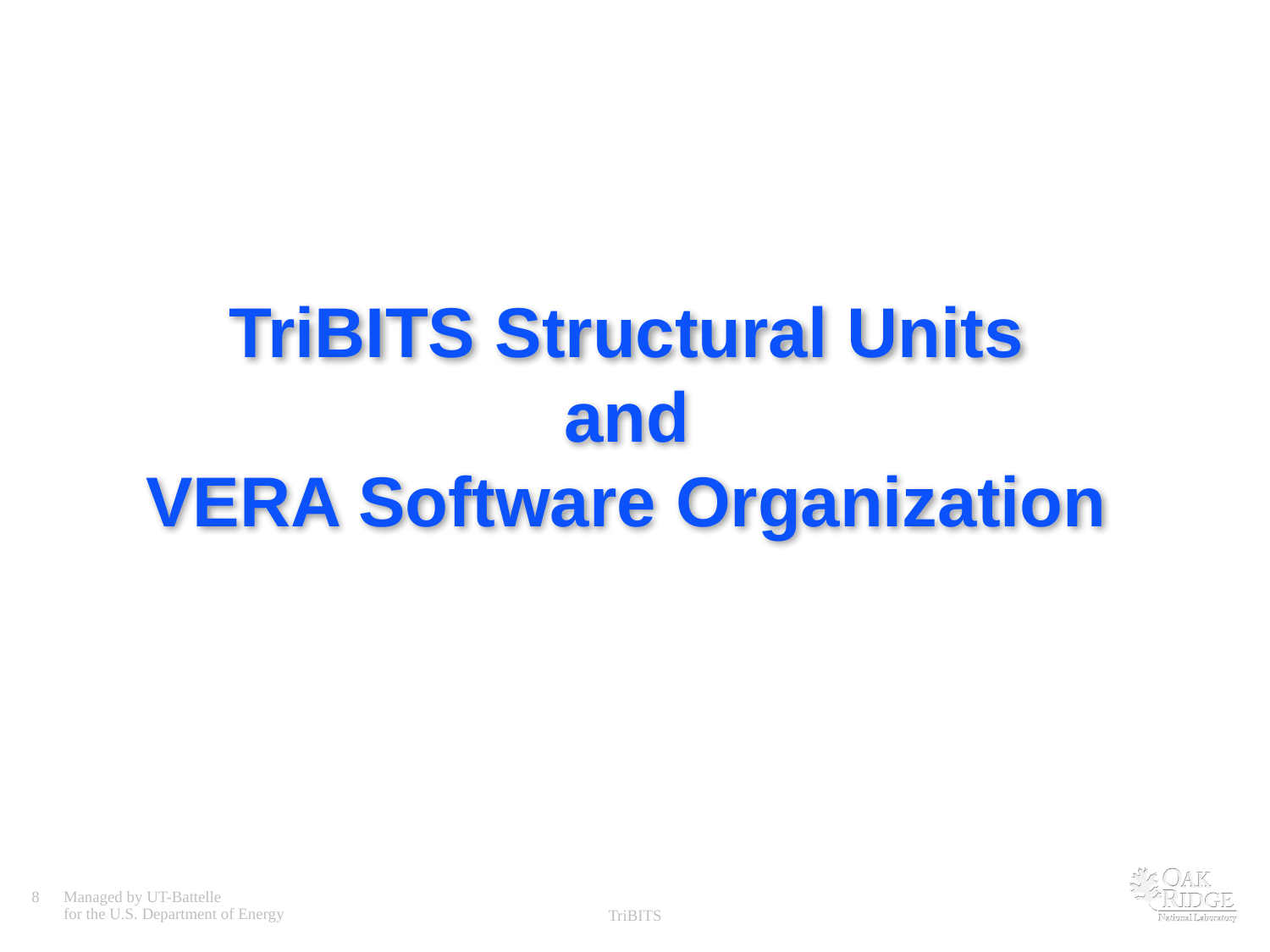

TriBITS Structural Units
and
VERA Software Organization